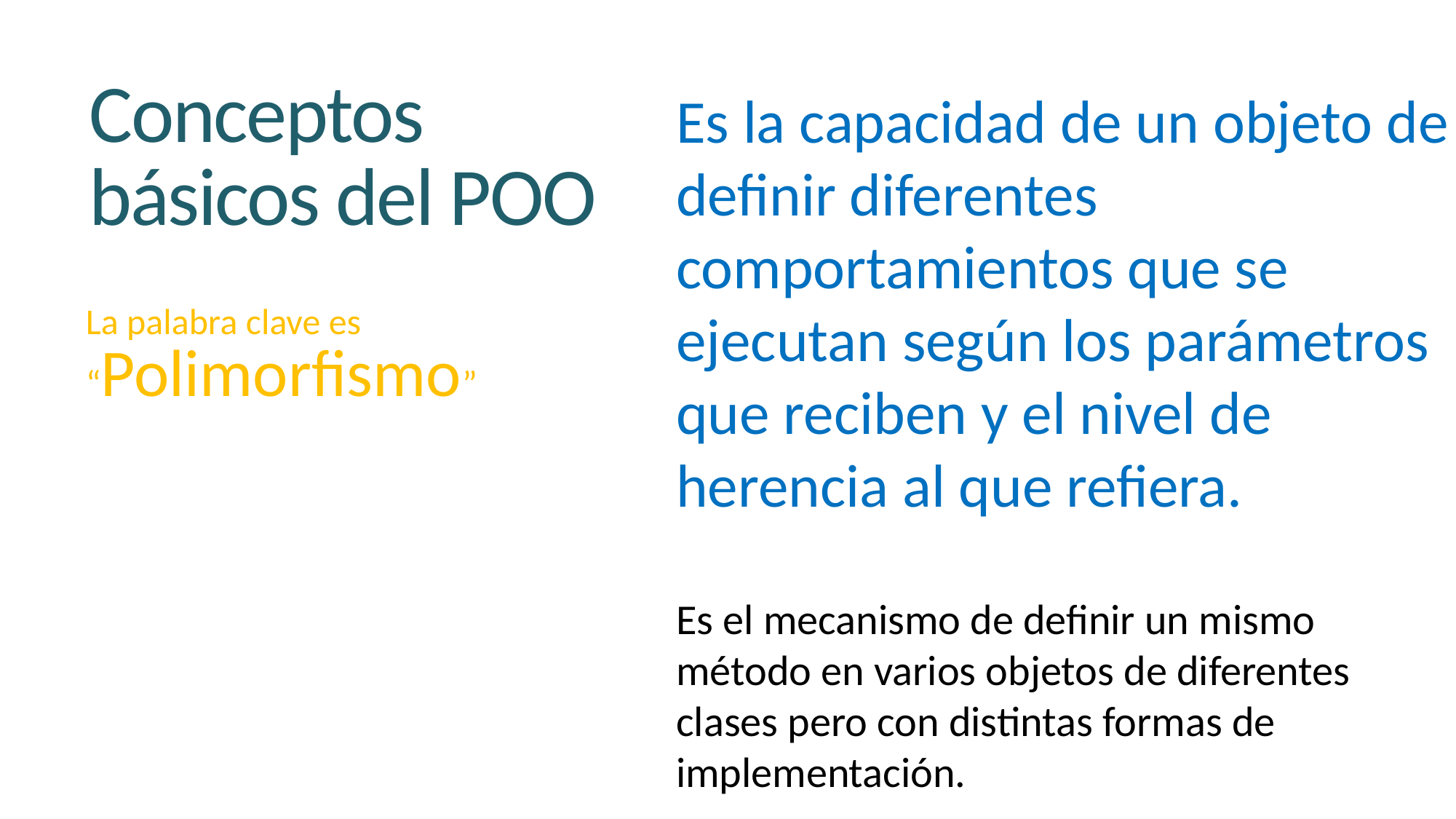

# Conceptos básicos del POO
Es la capacidad de un objeto de definir diferentes comportamientos que se ejecutan según los parámetros que reciben y el nivel de herencia al que refiera.

Es el mecanismo de definir un mismo método en varios objetos de diferentes clases pero con distintas formas de implementación.

La palabra clave es “Polimorfismo”